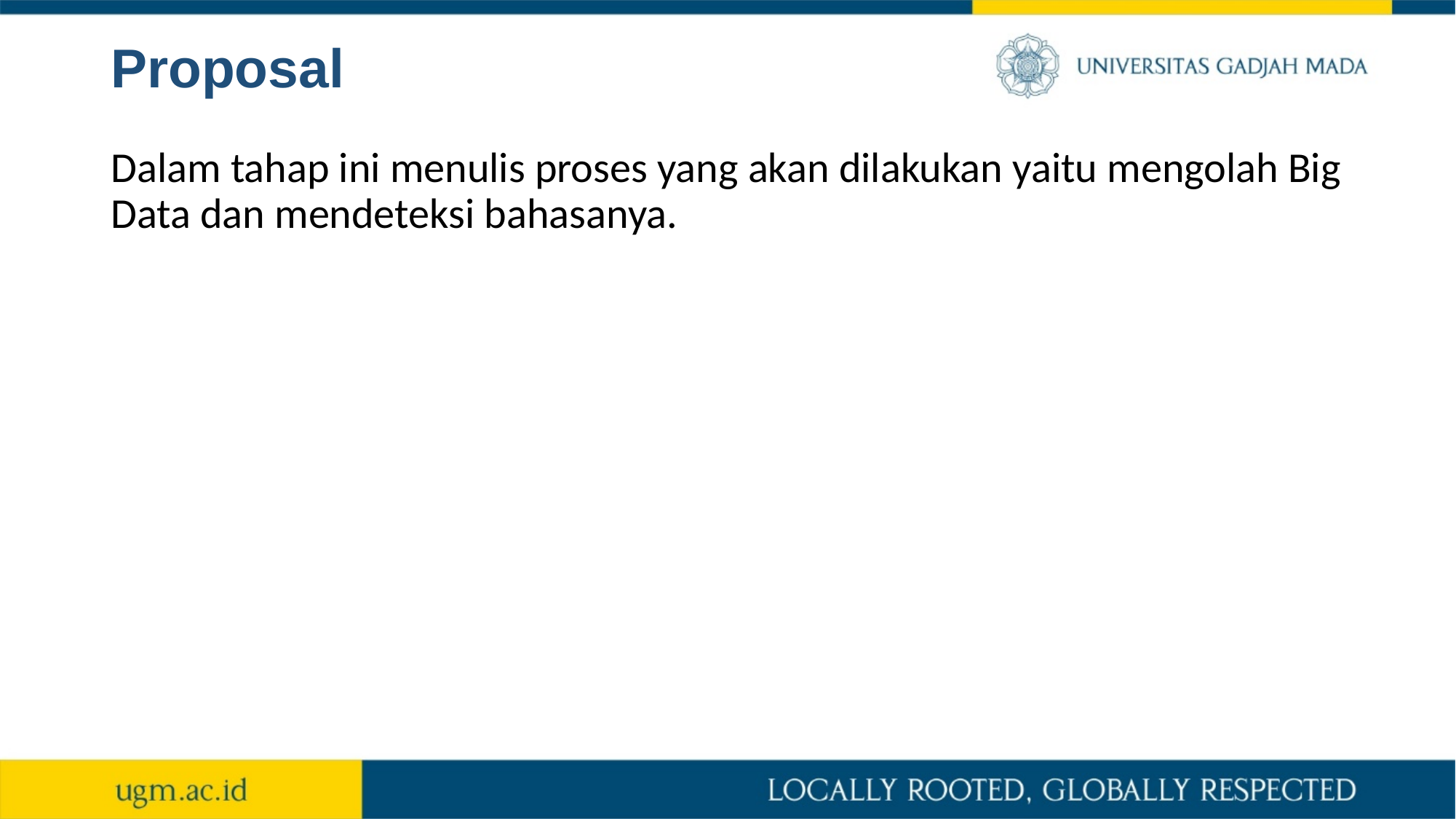

# Proposal
Dalam tahap ini menulis proses yang akan dilakukan yaitu mengolah Big Data dan mendeteksi bahasanya.